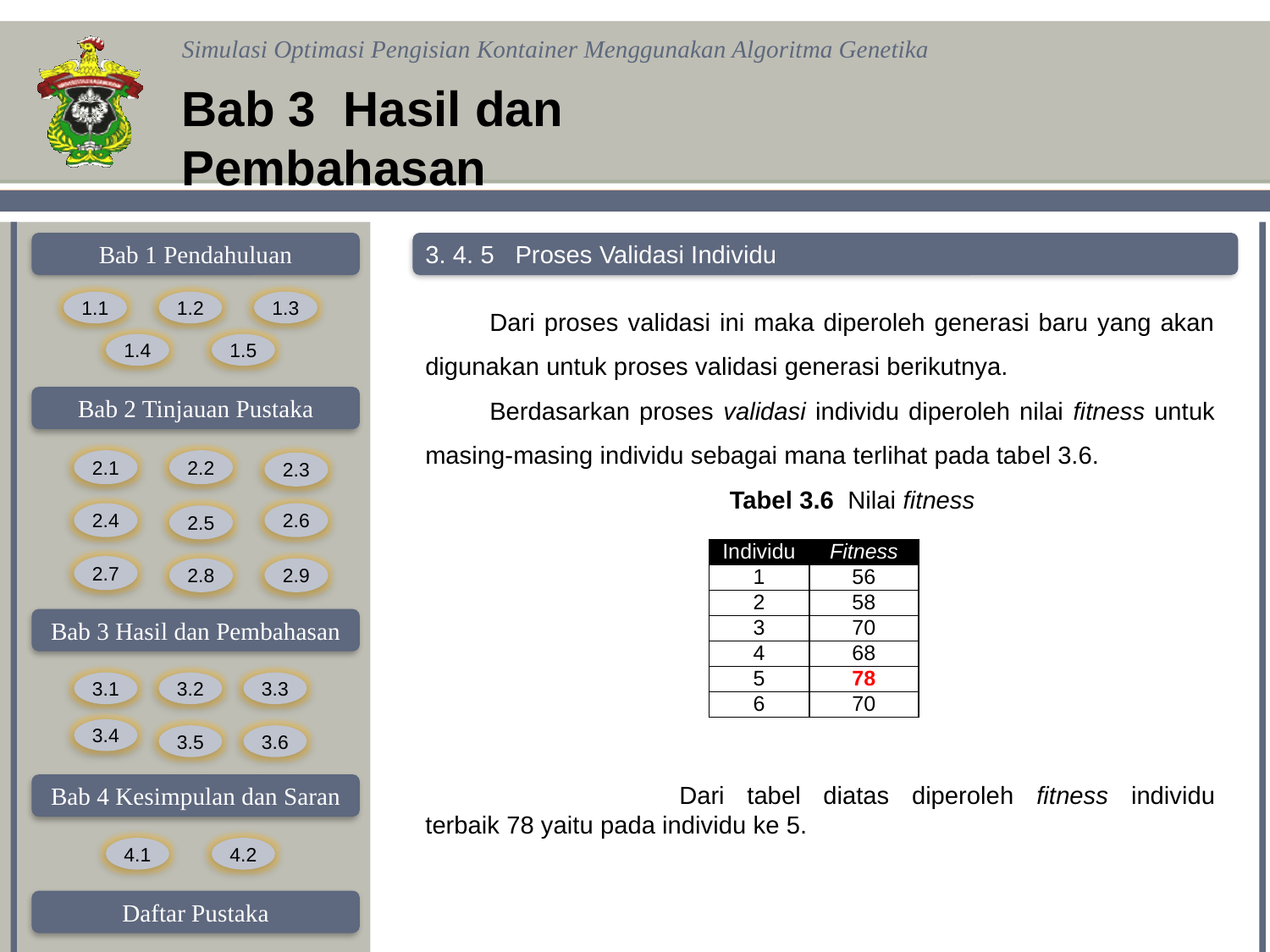

Bab 3  Hasil dan Pembahasan
3. 4. 5   Proses Validasi Individu
Dari proses validasi ini maka diperoleh generasi baru yang akan digunakan untuk proses validasi generasi berikutnya.
Berdasarkan proses validasi individu diperoleh nilai fitness untuk masing-masing individu sebagai mana terlihat pada tabel 3.6.
Tabel 3.6  Nilai fitness

		Dari tabel diatas diperoleh fitness individu terbaik 78 yaitu pada individu ke 5.
| Individu | Fitness |
| --- | --- |
| 1 | 56 |
| 2 | 58 |
| 3 | 70 |
| 4 | 68 |
| 5 | 78 |
| 6 | 70 |